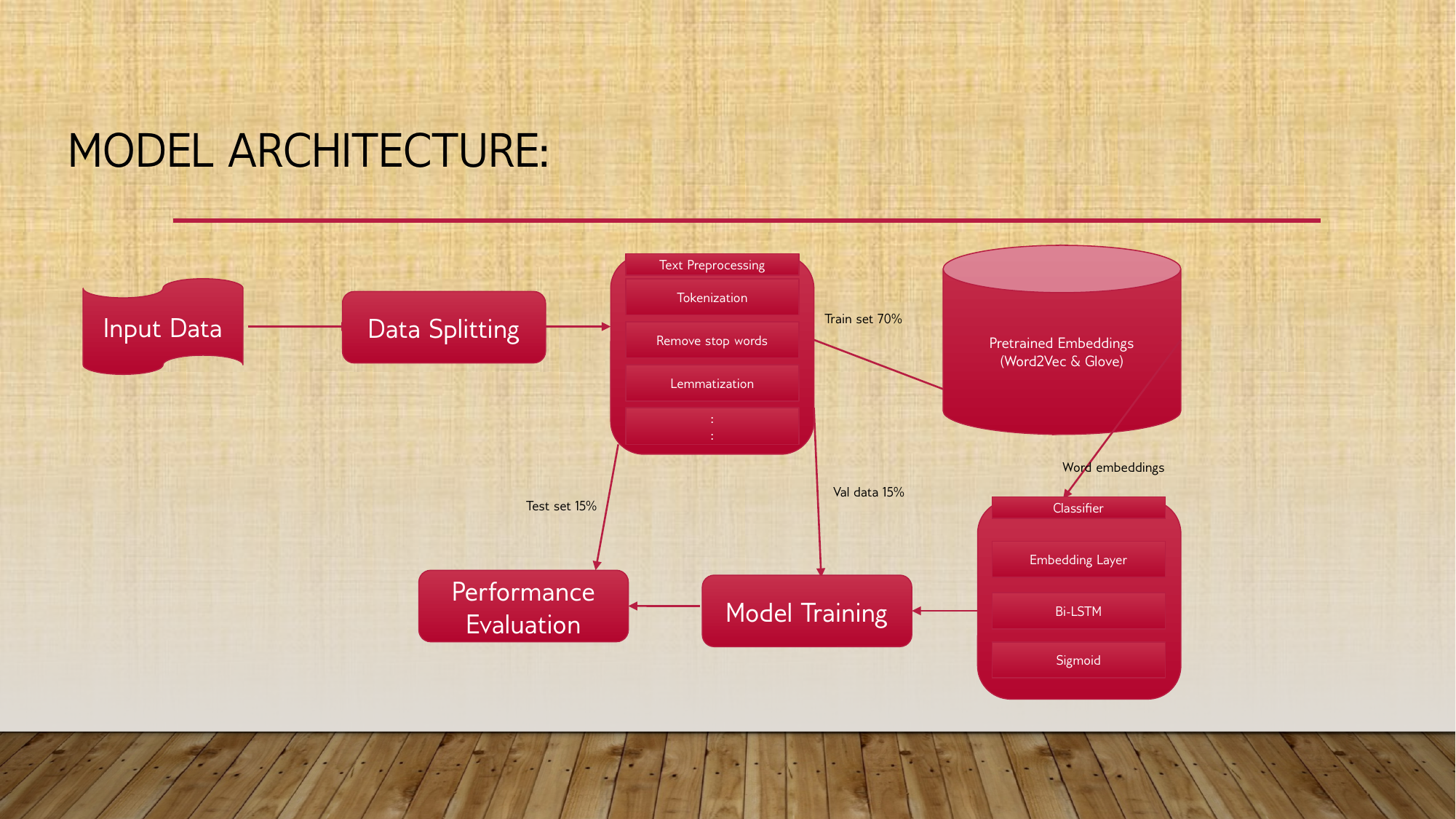

Model Architecture:

Pretrained Embeddings
(Word2Vec & Glove)
Text Preprocessing

Input Data
Tokenization
Data Splitting
Train set 70%
Remove stop words
Lemmatization

:
:

Word embeddings
Val data 15%
Classifier

Embedding Layer
Bi-LSTM
Sigmoid
Test set 15%
Performance Evaluation
Model Training